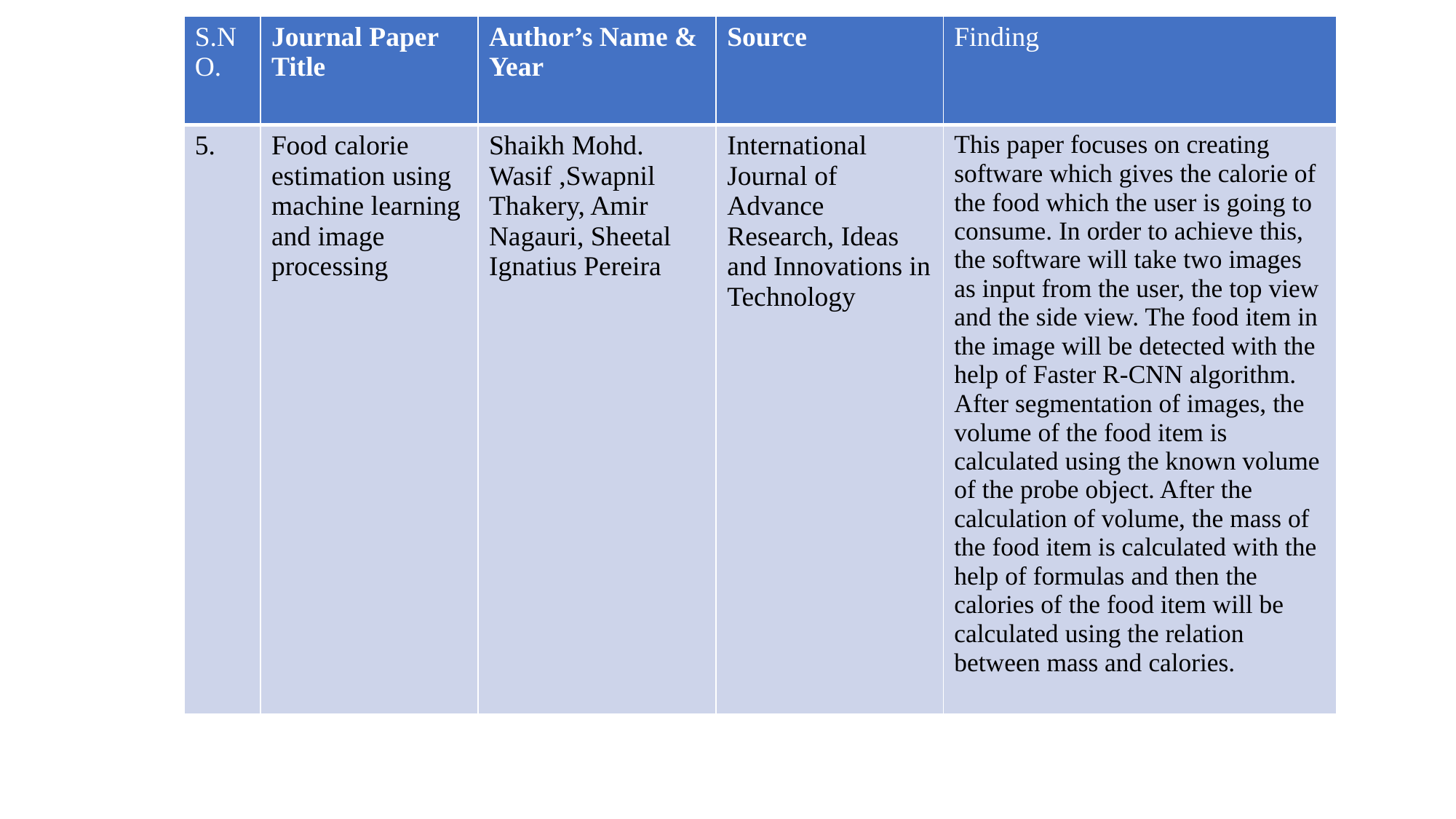

| S.NO. | Journal Paper Title | Author’s Name & Year | Source | Finding |
| --- | --- | --- | --- | --- |
| 5. | Food calorie estimation using machine learning and image processing | Shaikh Mohd. Wasif ,Swapnil Thakery, Amir Nagauri, Sheetal Ignatius Pereira | International Journal of Advance Research, Ideas and Innovations in Technology | This paper focuses on creating software which gives the calorie of the food which the user is going to consume. In order to achieve this, the software will take two images as input from the user, the top view and the side view. The food item in the image will be detected with the help of Faster R-CNN algorithm. After segmentation of images, the volume of the food item is calculated using the known volume of the probe object. After the calculation of volume, the mass of the food item is calculated with the help of formulas and then the calories of the food item will be calculated using the relation between mass and calories. |